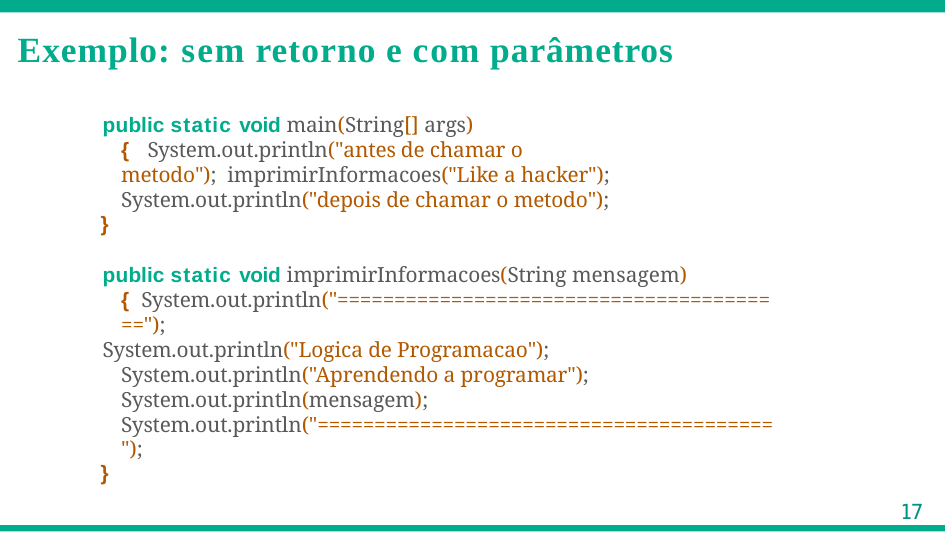

# Exemplo: sem retorno e com parâmetros
public static void main(String[] args) {  System.out.println("antes de chamar o metodo");  imprimirInformacoes("Like a hacker");  System.out.println("depois de chamar o metodo");
}

public static void imprimirInformacoes(String mensagem){  System.out.println("========================================");
System.out.println("Logica de Programacao");  System.out.println("Aprendendo a programar");  System.out.println(mensagem);  System.out.println("========================================");
}
17